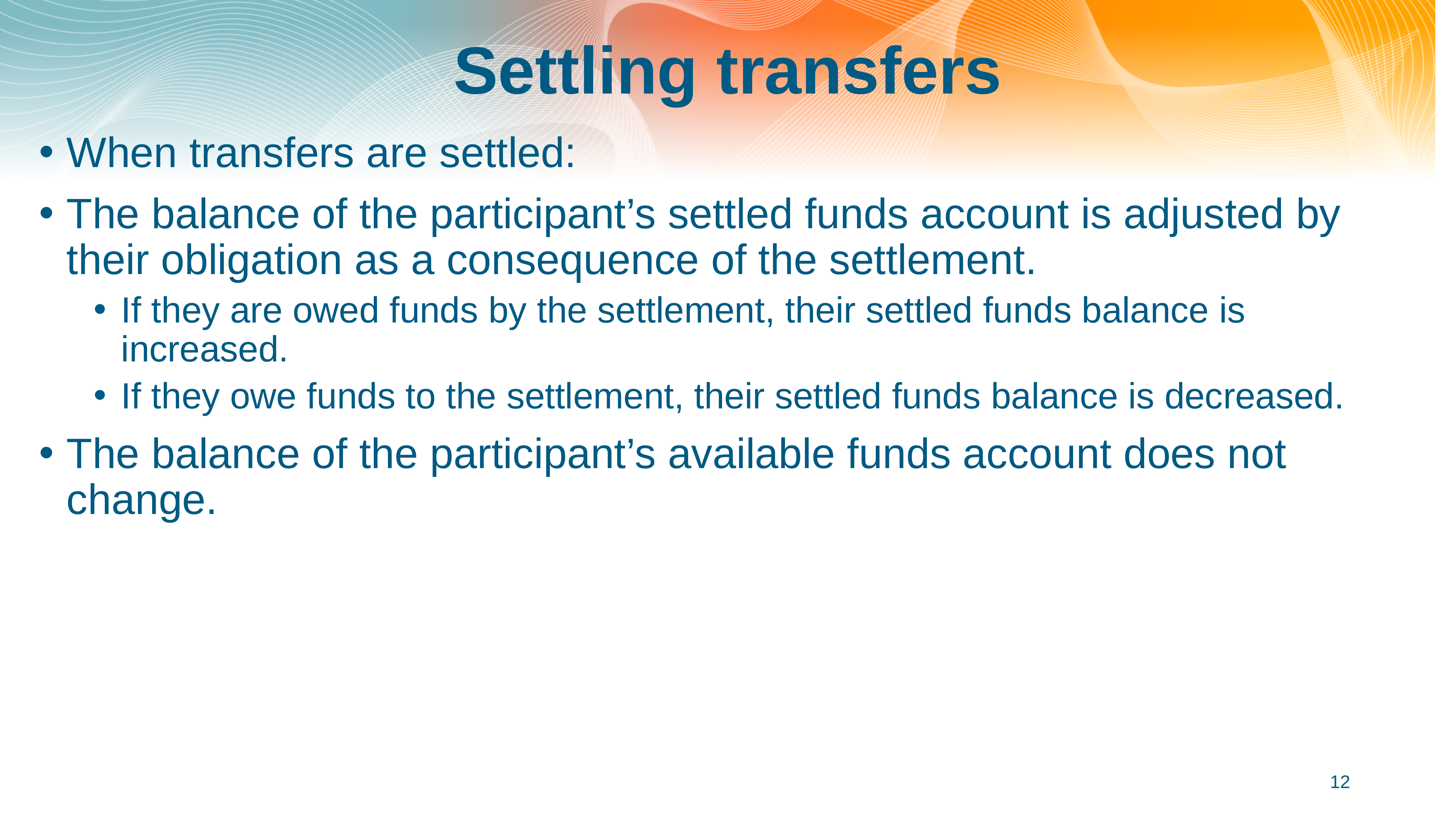

# Settling transfers
When transfers are settled:
The balance of the participant’s settled funds account is adjusted by their obligation as a consequence of the settlement.
If they are owed funds by the settlement, their settled funds balance is increased.
If they owe funds to the settlement, their settled funds balance is decreased.
The balance of the participant’s available funds account does not change.
12